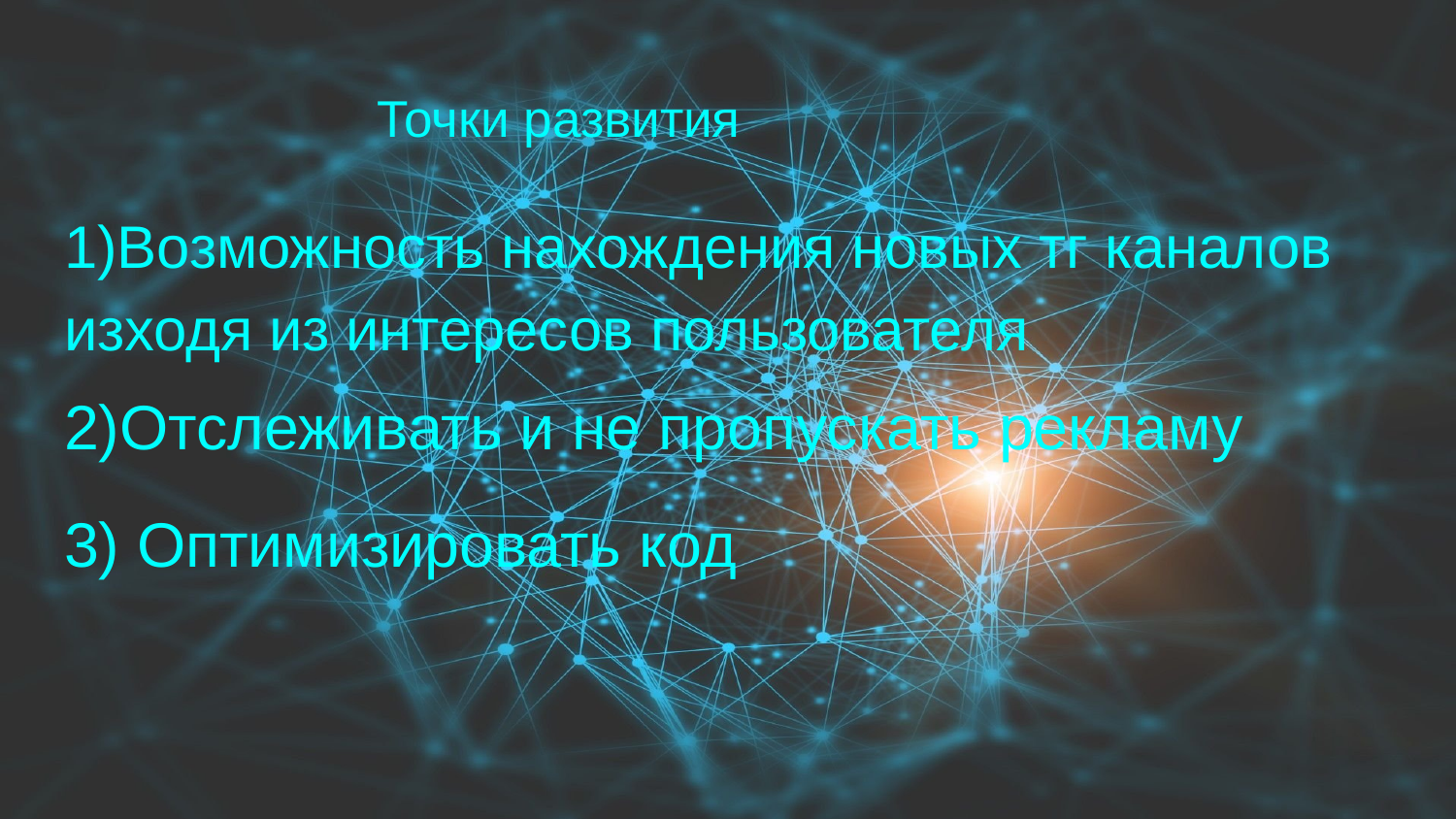

# Точки развития
1)Возможность нахождения новых тг каналов изходя из интересов пользователя
2)Отслеживать и не пропускать рекламу
3) Оптимизировать код